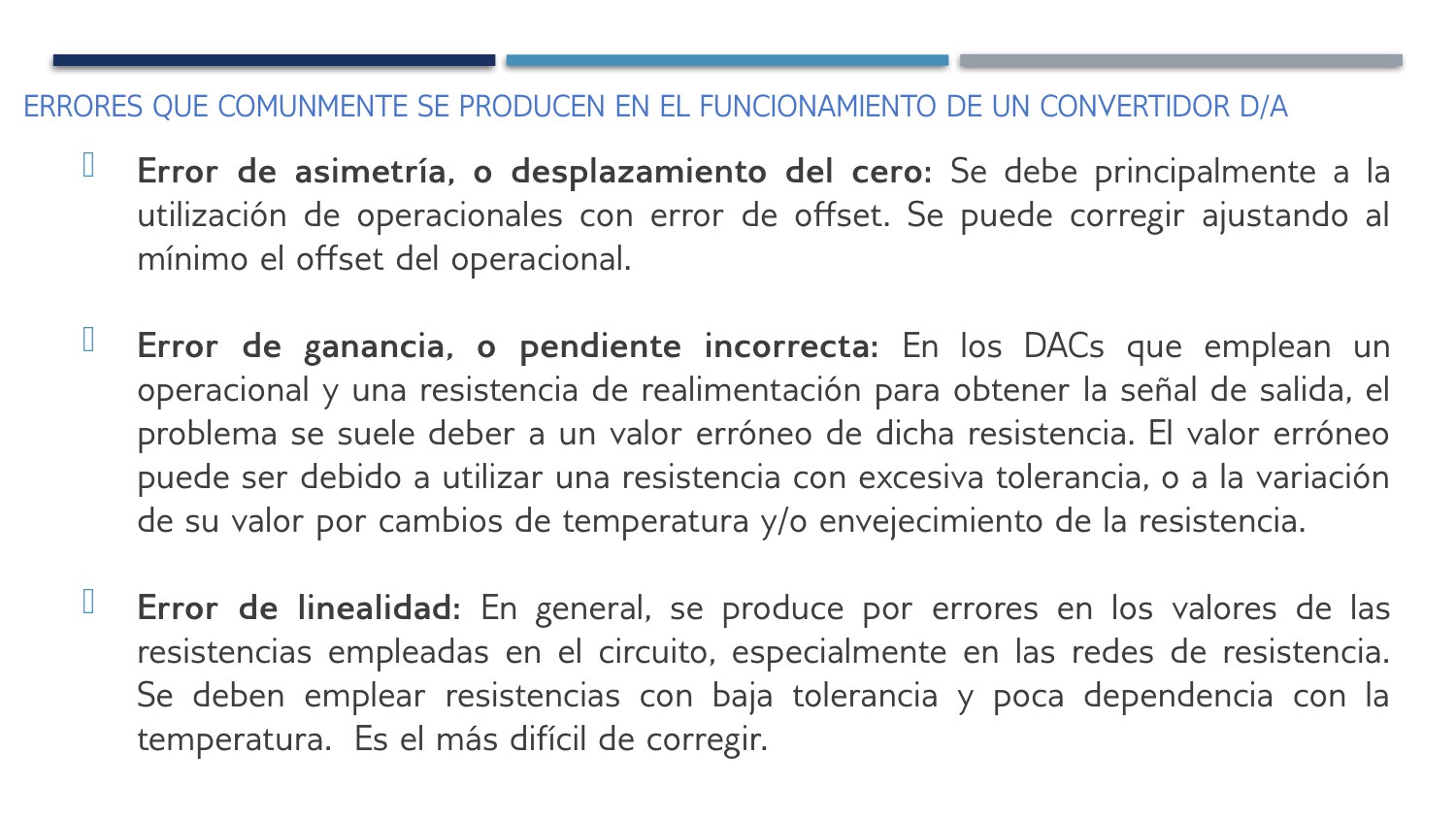

# Errores que COMUNMENTE se producen en el funcionamiento de un CONVERTIDOR D/A
Error de asimetría, o desplazamiento del cero: Se debe principalmente a la utilización de operacionales con error de offset. Se puede corregir ajustando al mínimo el offset del operacional.

Error de ganancia, o pendiente incorrecta: En los DACs que emplean un operacional y una resistencia de realimentación para obtener la señal de salida, el problema se suele deber a un valor erróneo de dicha resistencia. El valor erróneo puede ser debido a utilizar una resistencia con excesiva tolerancia, o a la variación de su valor por cambios de temperatura y/o envejecimiento de la resistencia.

Error de linealidad: En general, se produce por errores en los valores de las resistencias empleadas en el circuito, especialmente en las redes de resistencia. Se deben emplear resistencias con baja tolerancia y poca dependencia con la temperatura.  Es el más difícil de corregir.